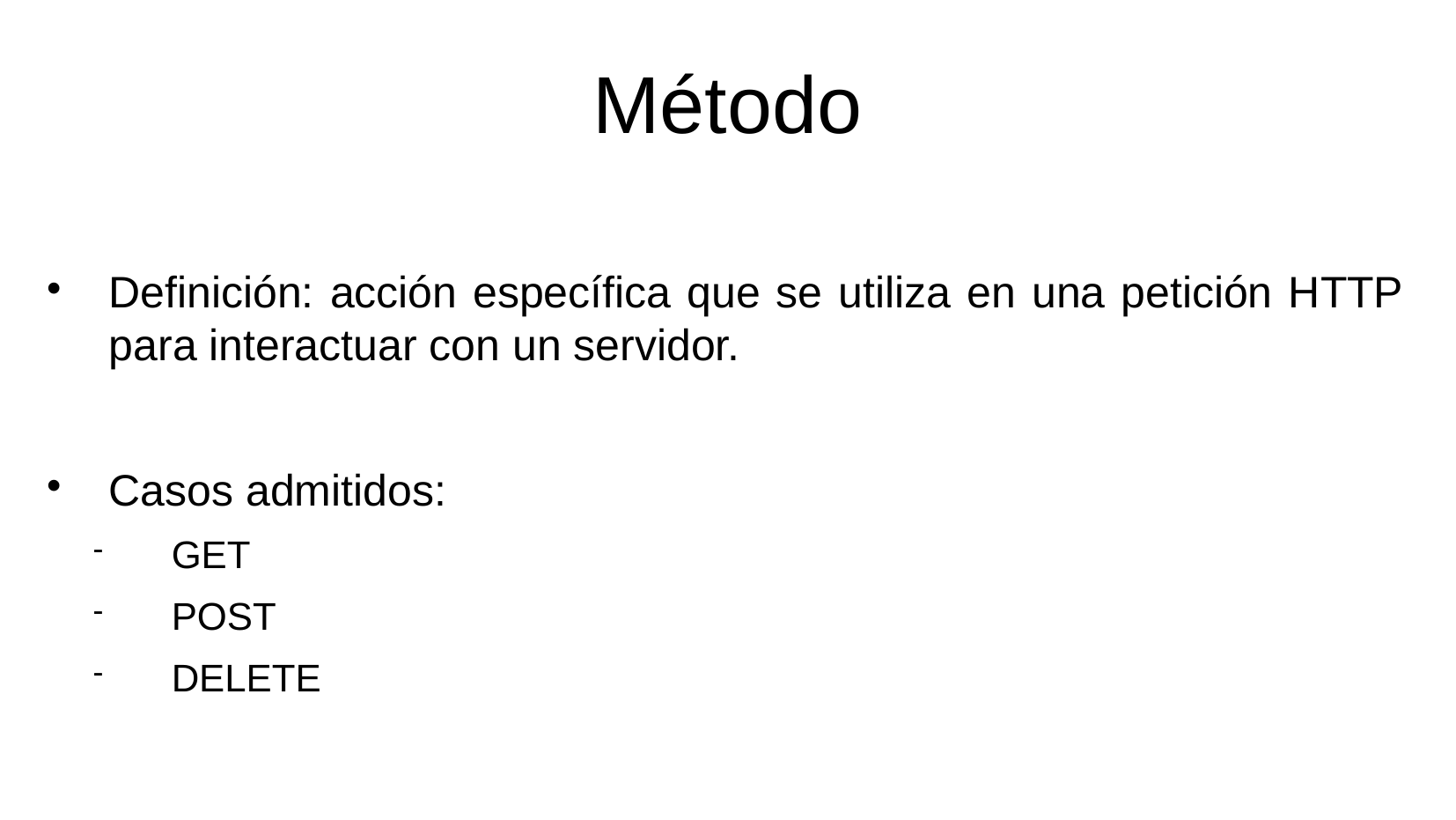

# Método

Definición: acción específica que se utiliza en una petición HTTP para interactuar con un servidor.

Casos admitidos:
GET
POST
DELETE